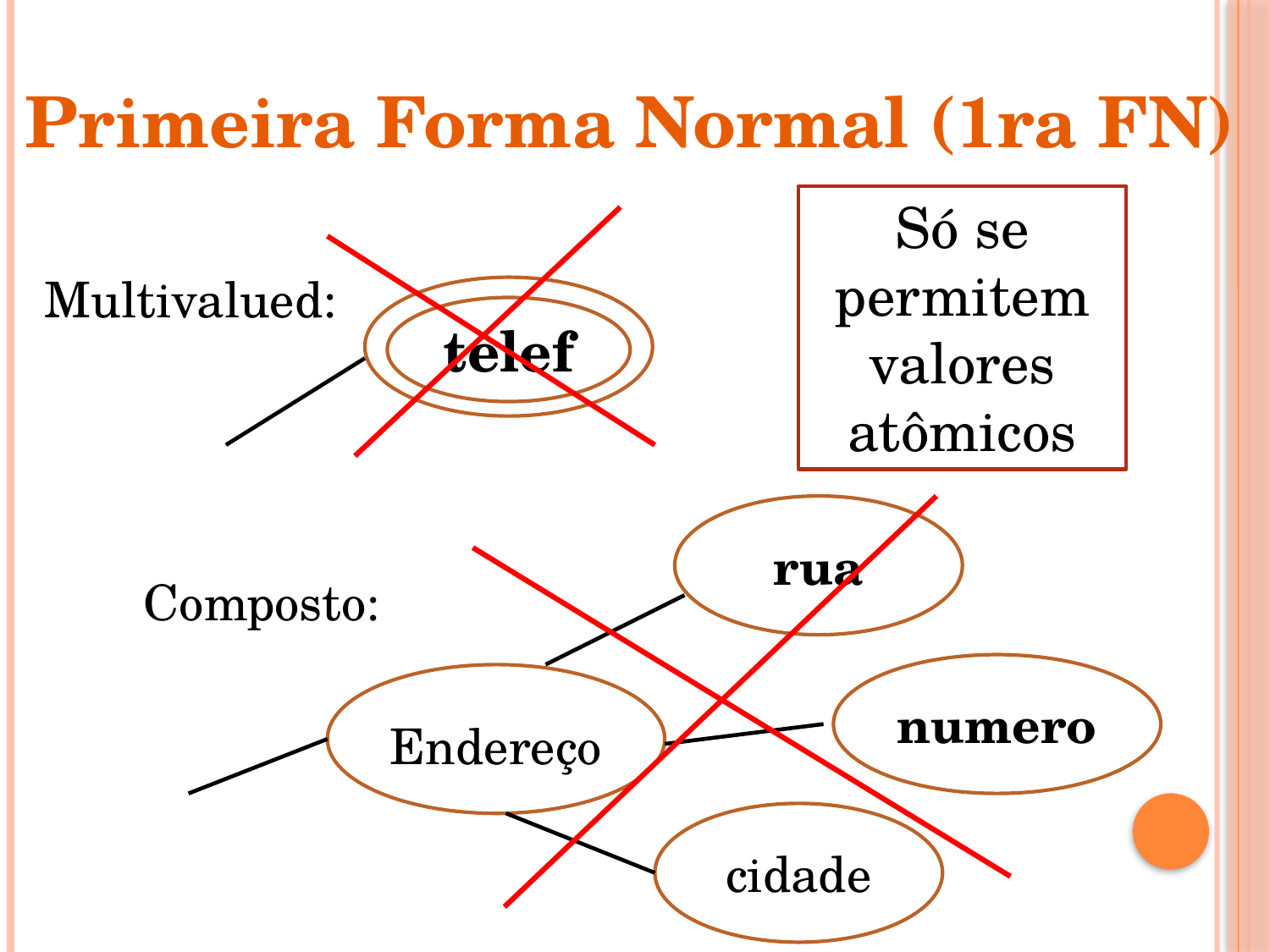

Primeira Forma Normal (1ra FN)
Só se permitem valores atômicos
Multivalued:

telef
rua
Composto:
numero
Endereço
cidade